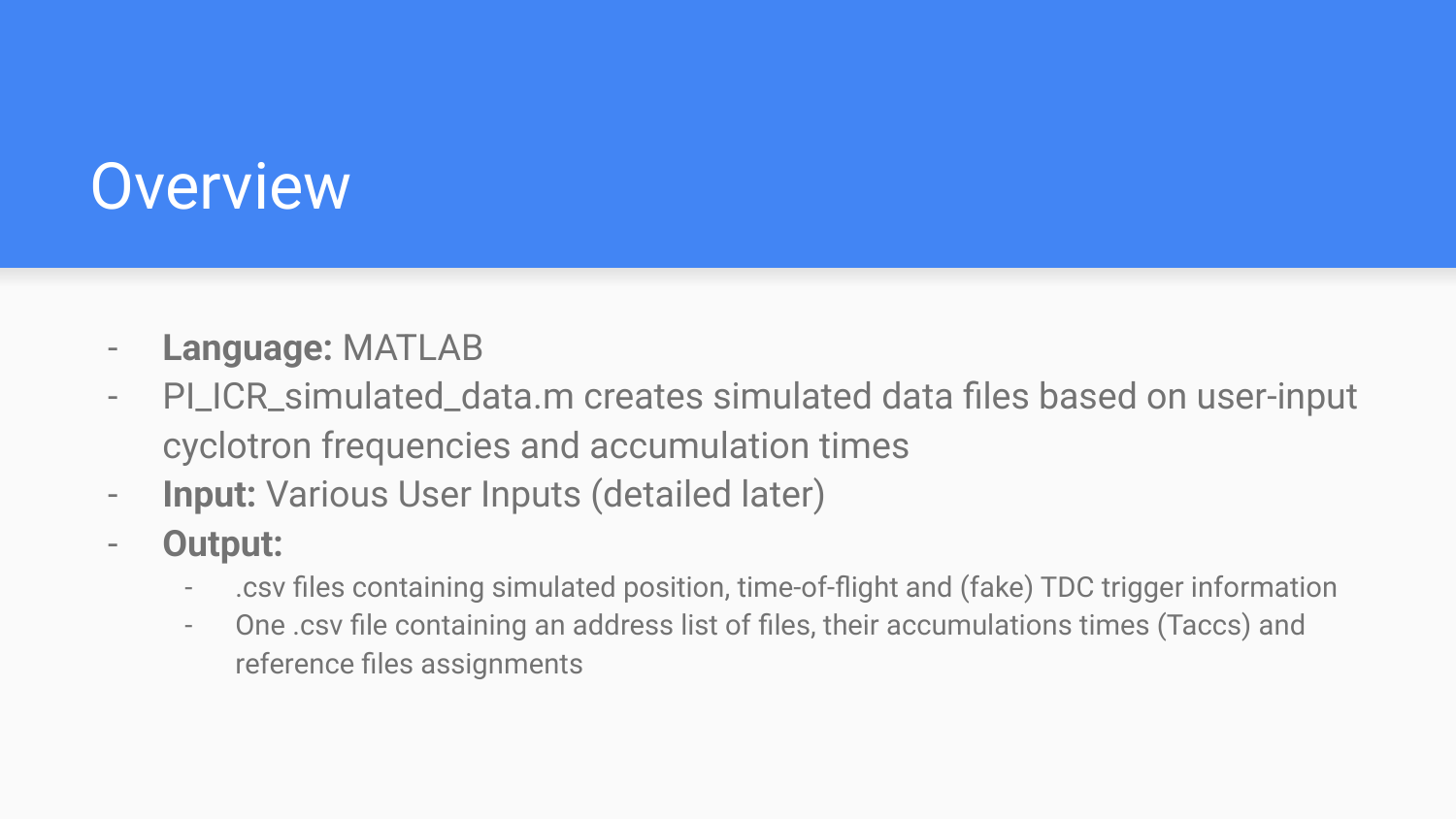

# Overview
Language: MATLAB
PI_ICR_simulated_data.m creates simulated data files based on user-input cyclotron frequencies and accumulation times
Input: Various User Inputs (detailed later)
Output:
.csv files containing simulated position, time-of-flight and (fake) TDC trigger information
One .csv file containing an address list of files, their accumulations times (Taccs) and reference files assignments